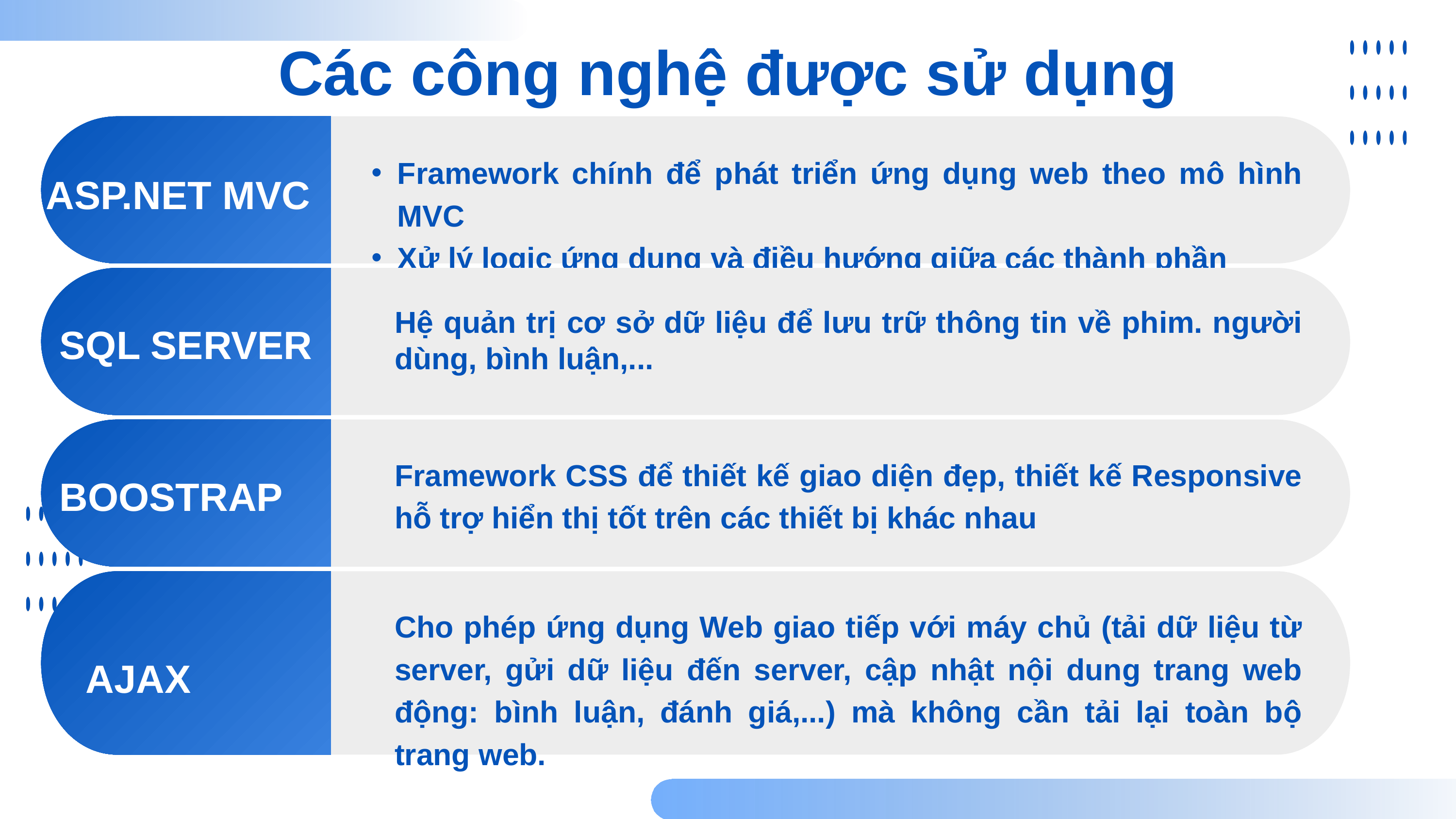

Các công nghệ được sử dụng

Framework chính để phát triển ứng dụng web theo mô hình MVC
Xử lý logic ứng dụng và điều hướng giữa các thành phần
ASP.NET MVC

Hệ quản trị cơ sở dữ liệu để lưu trữ thông tin về phim. người dùng, bình luận,...
SQL SERVER

Framework CSS để thiết kế giao diện đẹp, thiết kế Responsive hỗ trợ hiển thị tốt trên các thiết bị khác nhau
BOOSTRAP

Cho phép ứng dụng Web giao tiếp với máy chủ (tải dữ liệu từ server, gửi dữ liệu đến server, cập nhật nội dung trang web động: bình luận, đánh giá,...) mà không cần tải lại toàn bộ trang web.
AJAX